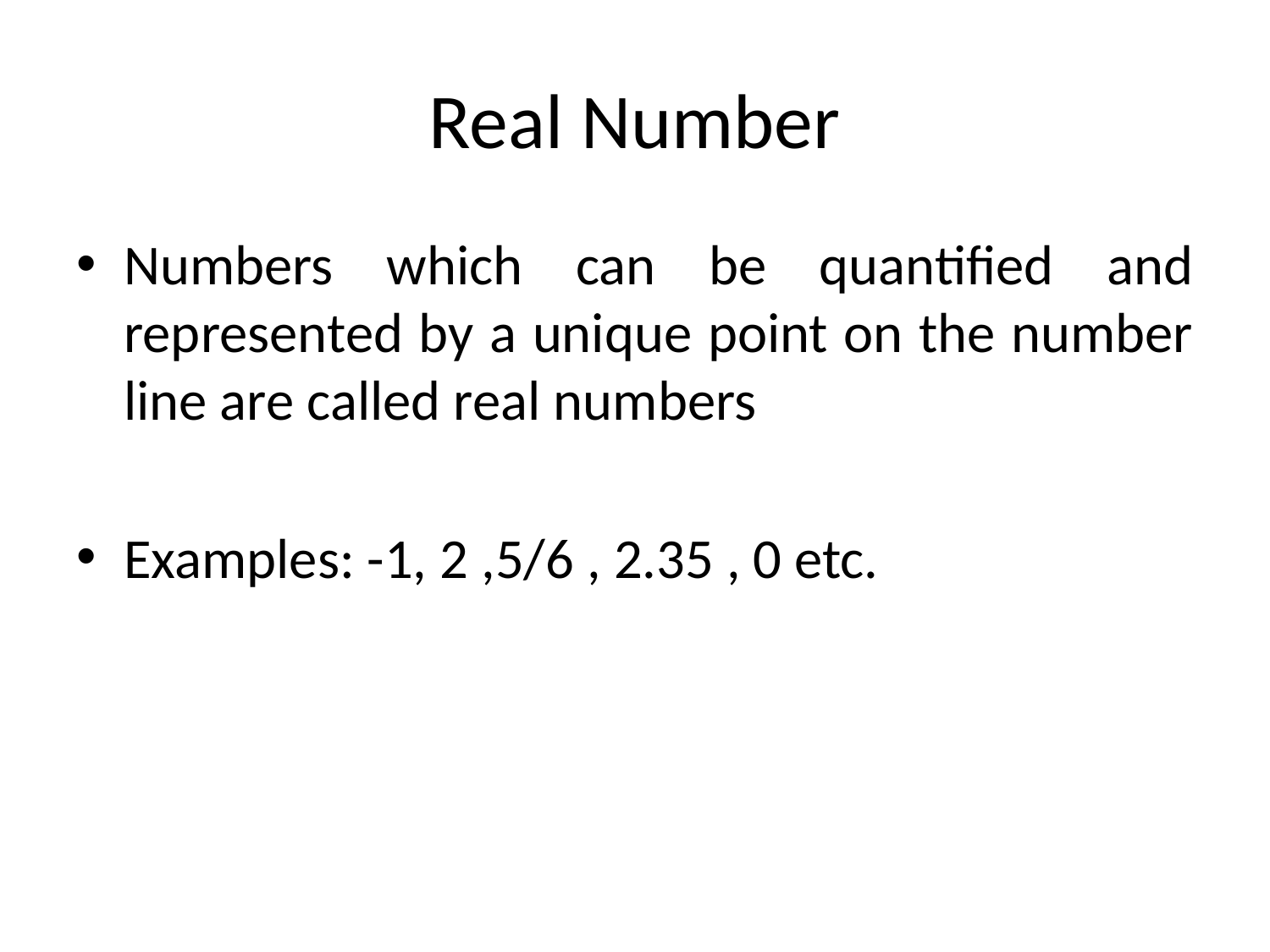

# Real Number
Numbers which can be quantified and represented by a unique point on the number line are called real numbers

Examples: -1, 2 ,5/6 , 2.35 , 0 etc.